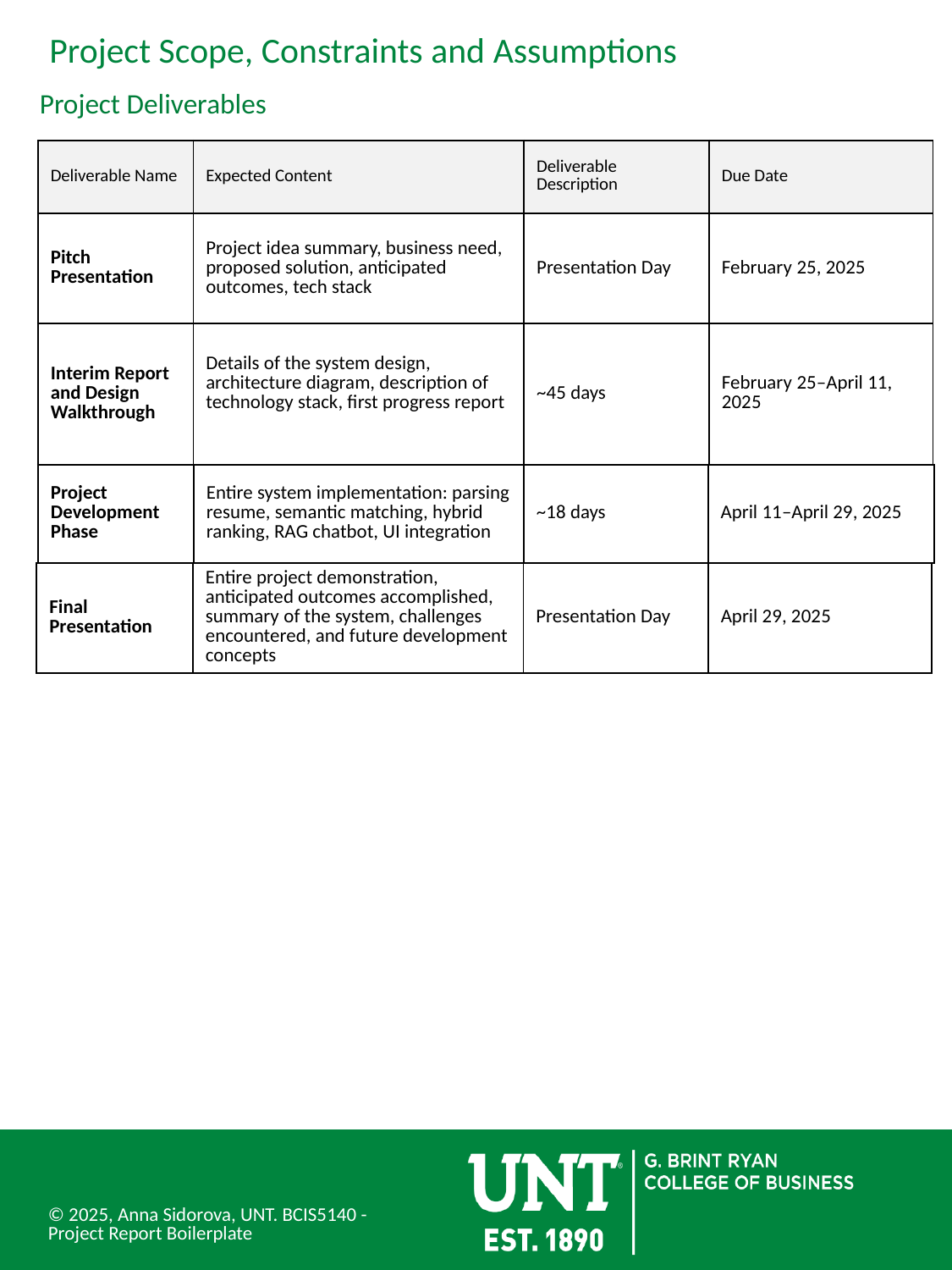

# Project Scope, Constraints and Assumptions
Project Deliverables

| Deliverable Name | Expected Content | Deliverable Description | Due Date |
| --- | --- | --- | --- |
| Pitch Presentation | Project idea summary, business need, proposed solution, anticipated outcomes, tech stack | Presentation Day | February 25, 2025 |
| Interim Report and Design Walkthrough | Details of the system design, architecture diagram, description of technology stack, first progress report | ~45 days | February 25–April 11, 2025 |
| Project Development Phase | Entire system implementation: parsing resume, semantic matching, hybrid ranking, RAG chatbot, UI integration | ~18 days | April 11–April 29, 2025 |
| --- | --- | --- | --- |
| Final Presentation | Entire project demonstration, anticipated outcomes accomplished, summary of the system, challenges encountered, and future development concepts | Presentation Day | April 29, 2025 |
| --- | --- | --- | --- |
© 2025, Anna Sidorova, UNT. BCIS5140 - Project Report Boilerplate